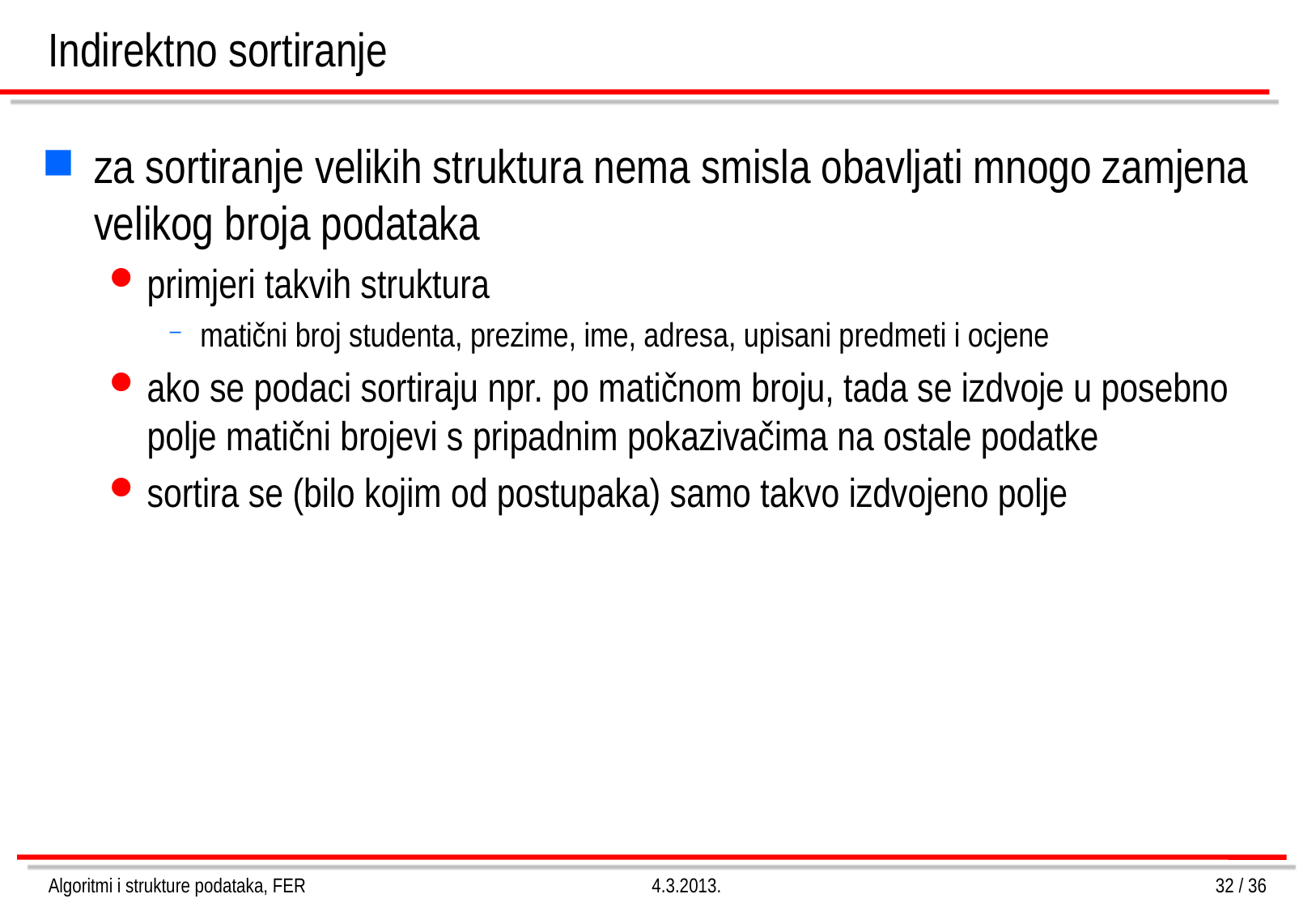

Indirektno sortiranje
za sortiranje velikih struktura nema smisla obavljati mnogo zamjena velikog broja podataka
primjeri takvih struktura
matični broj studenta, prezime, ime, adresa, upisani predmeti i ocjene
ako se podaci sortiraju npr. po matičnom broju, tada se izdvoje u posebno polje matični brojevi s pripadnim pokazivačima na ostale podatke
sortira se (bilo kojim od postupaka) samo takvo izdvojeno polje

Algoritmi i strukture podataka, FER
4.3.2013.
32 / 36